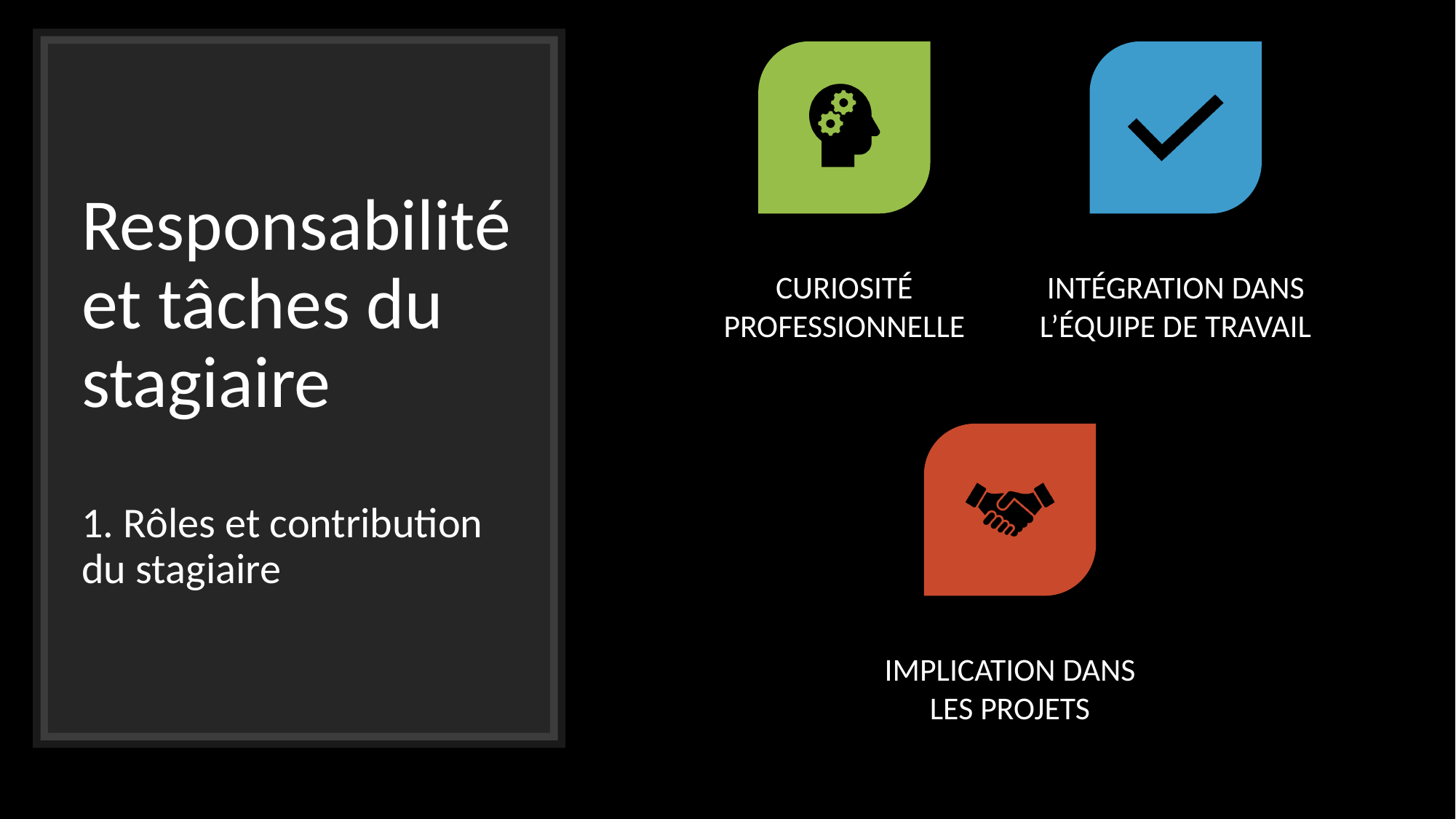

Curiosité professionnelle
Intégration dans l’équipe de travail
Implication dans les projets
# Responsabilité et tâches du stagiaire 1. Rôles et contribution du stagiaire